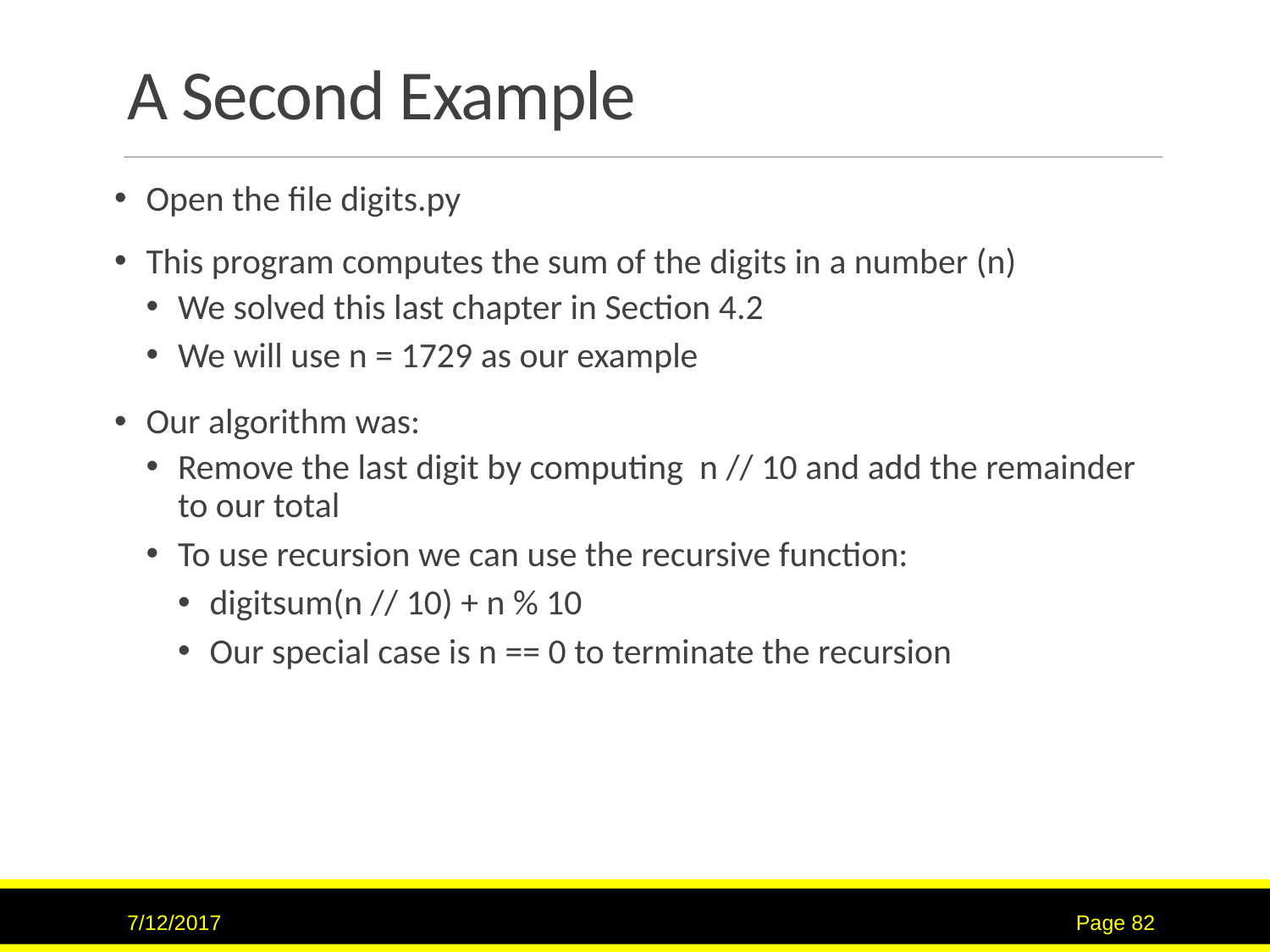

# A Second Example
Open the file digits.py
This program computes the sum of the digits in a number (n)
We solved this last chapter in Section 4.2
We will use n = 1729 as our example
Our algorithm was:
Remove the last digit by computing  n // 10 and add the remainder to our total
To use recursion we can use the recursive function:
digitsum(n // 10) + n % 10
Our special case is n == 0 to terminate the recursion
7/12/2017
Page 82